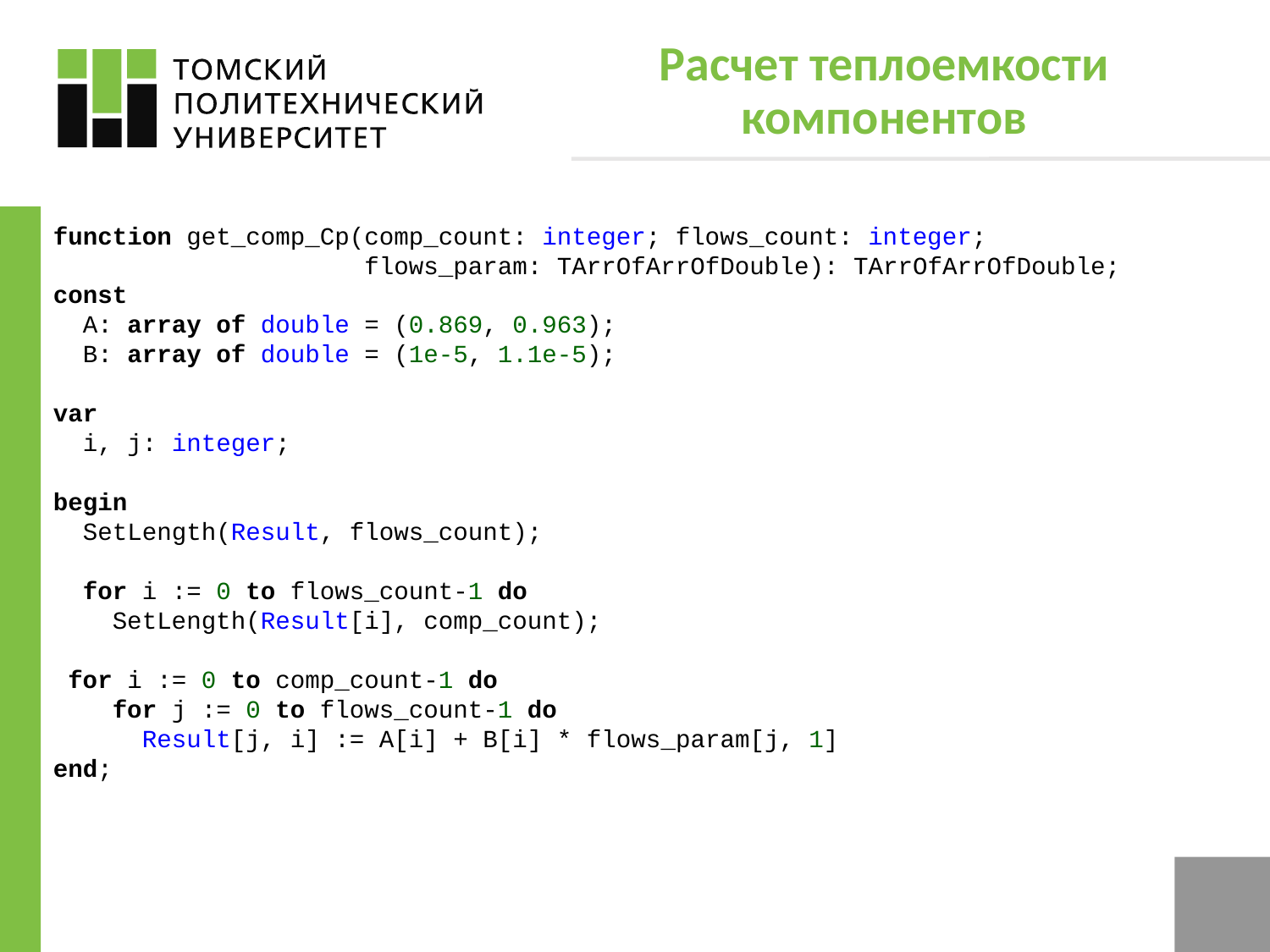

# Расчет теплоемкости компонентов

function get_comp_Cp(comp_count: integer; flows_count: integer;
                     flows_param: TArrOfArrOfDouble): TArrOfArrOfDouble;
const
  A: array of double = (0.869, 0.963);
  B: array of double = (1e-5, 1.1e-5);

var
  i, j: integer;

begin
  SetLength(Result, flows_count);

  for i := 0 to flows_count-1 do
    SetLength(Result[i], comp_count);

 for i := 0 to comp_count-1 do
    for j := 0 to flows_count-1 do
      Result[j, i] := A[i] + B[i] * flows_param[j, 1]
end;

3